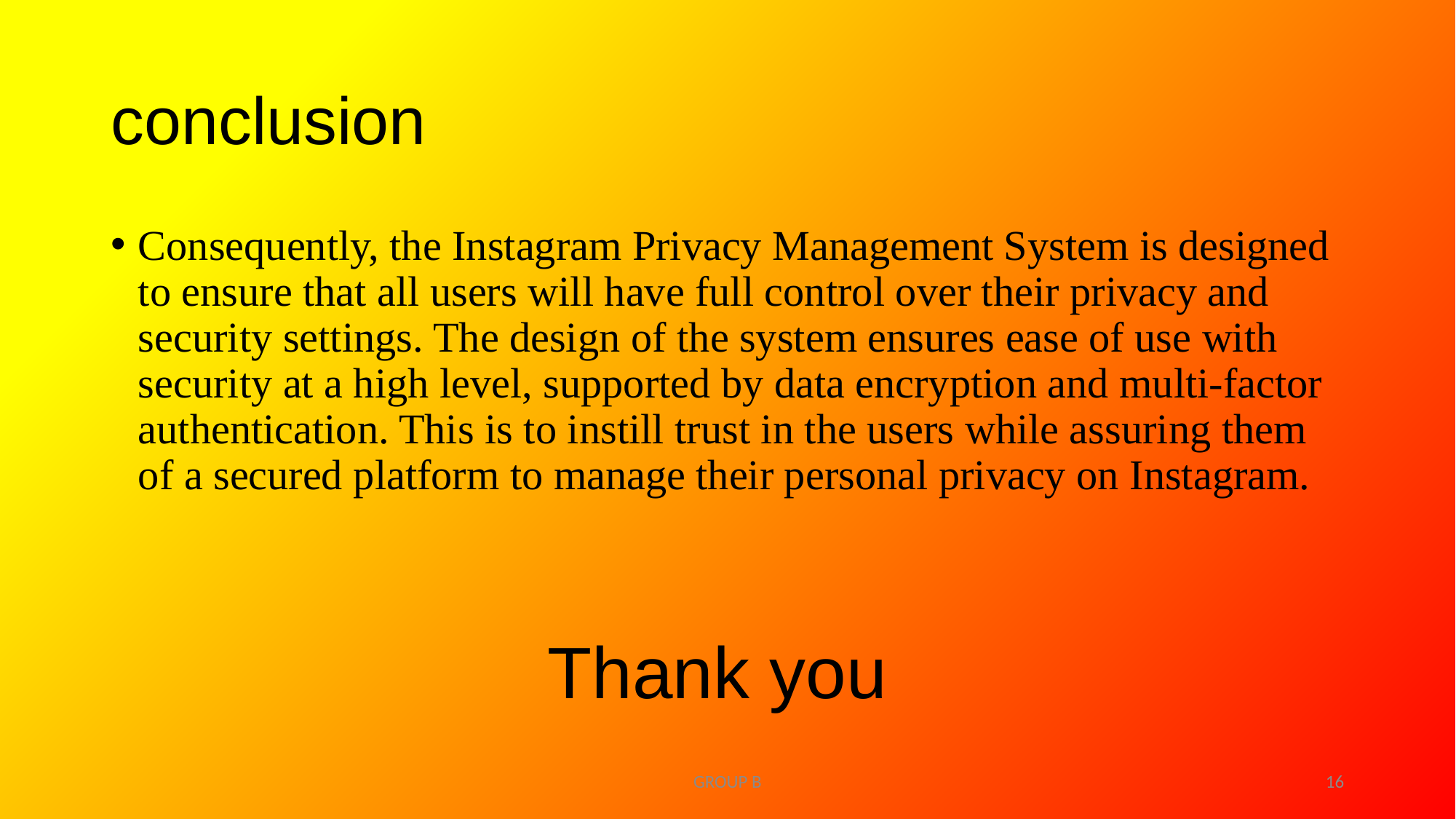

# conclusion
Consequently, the Instagram Privacy Management System is designed to ensure that all users will have full control over their privacy and security settings. The design of the system ensures ease of use with security at a high level, supported by data encryption and multi-factor authentication. This is to instill trust in the users while assuring them of a secured platform to manage their personal privacy on Instagram.

Thank you
GROUP B
16